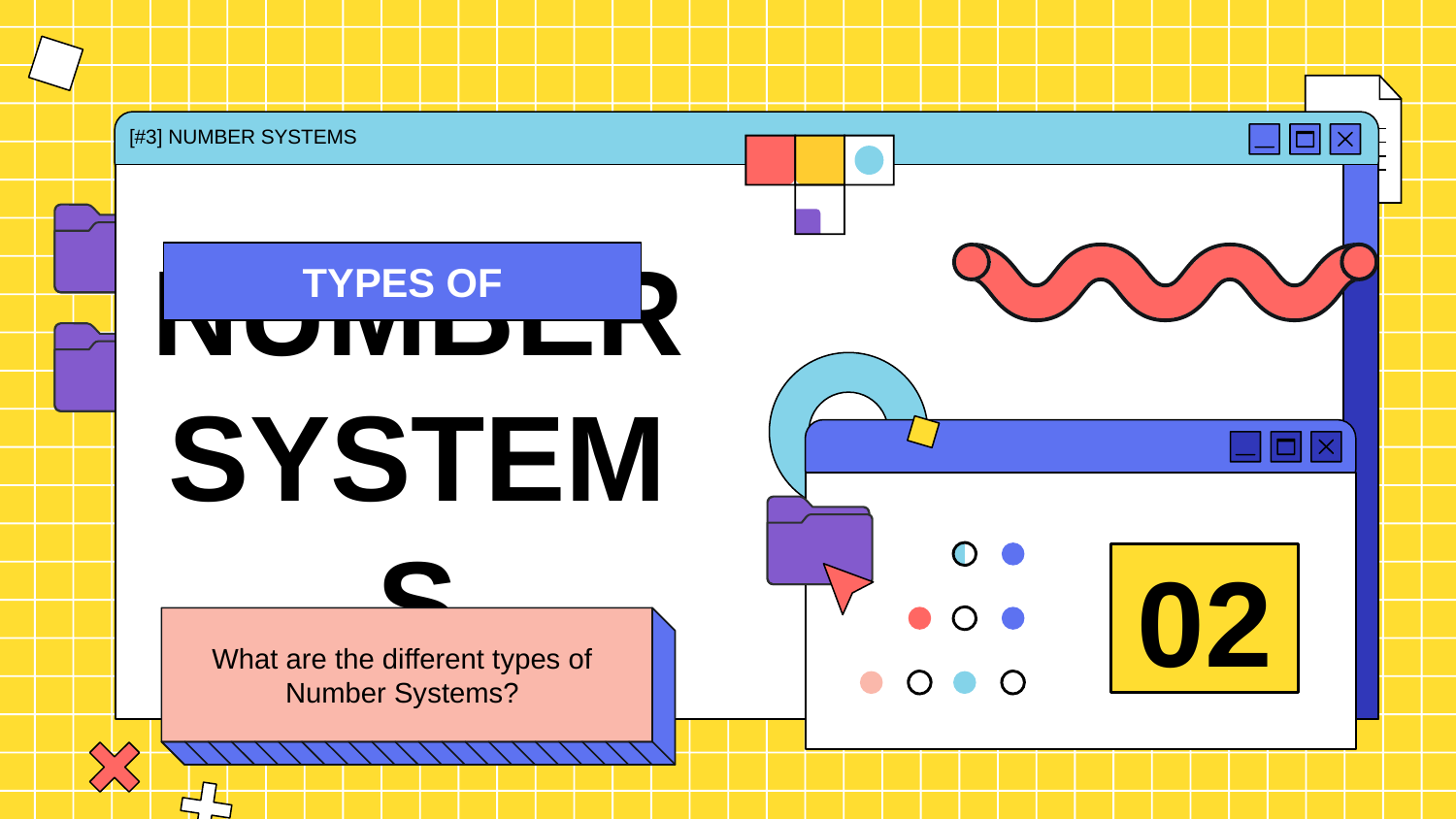

[#3] NUMBER SYSTEMS

TYPES OF
# NUMBER SYSTEMS

02

What are the different types of Number Systems?